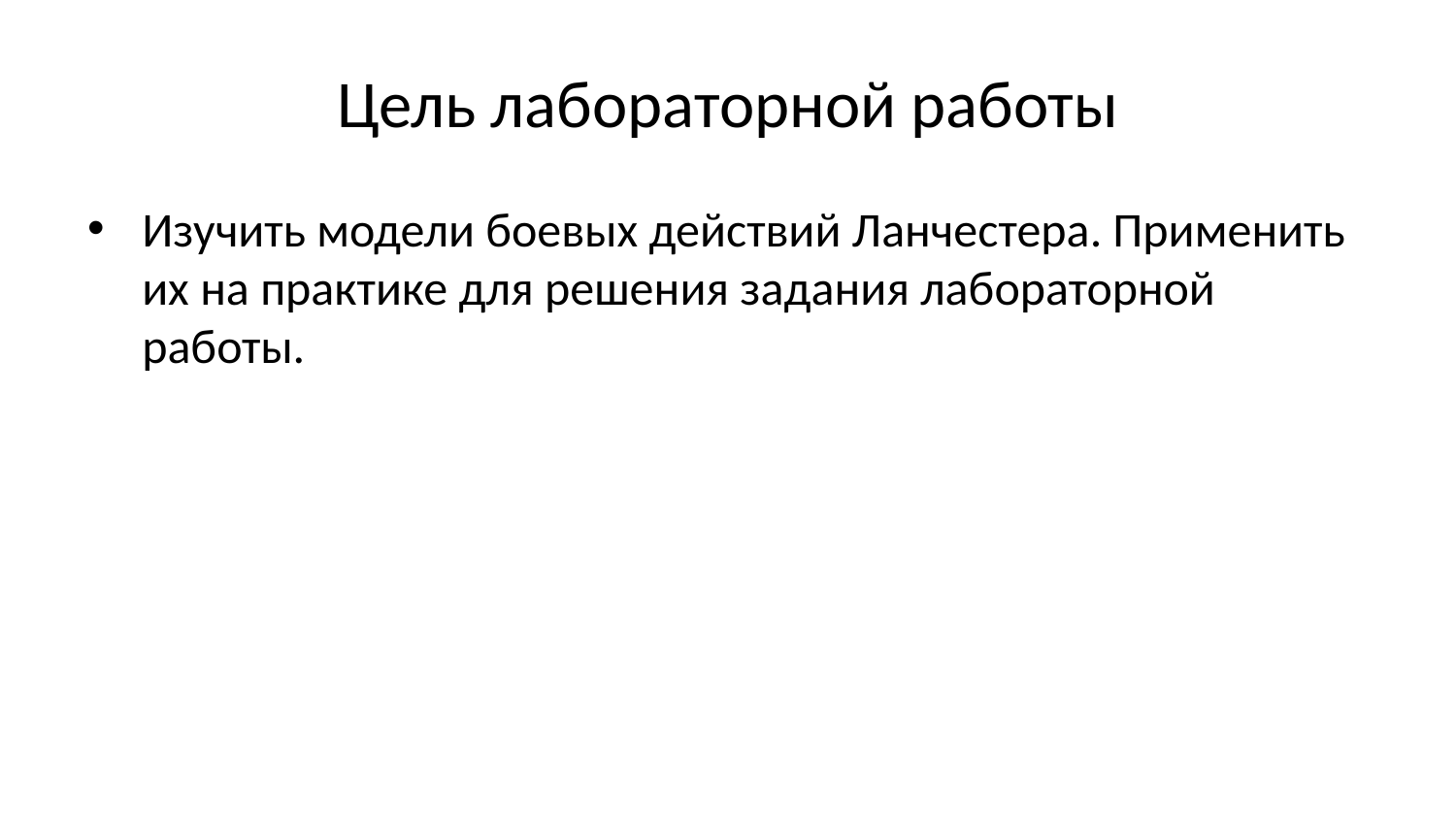

# Цель лабораторной работы
Изучить модели боевых действий Ланчестера. Применить их на практике для решения задания лабораторной работы.